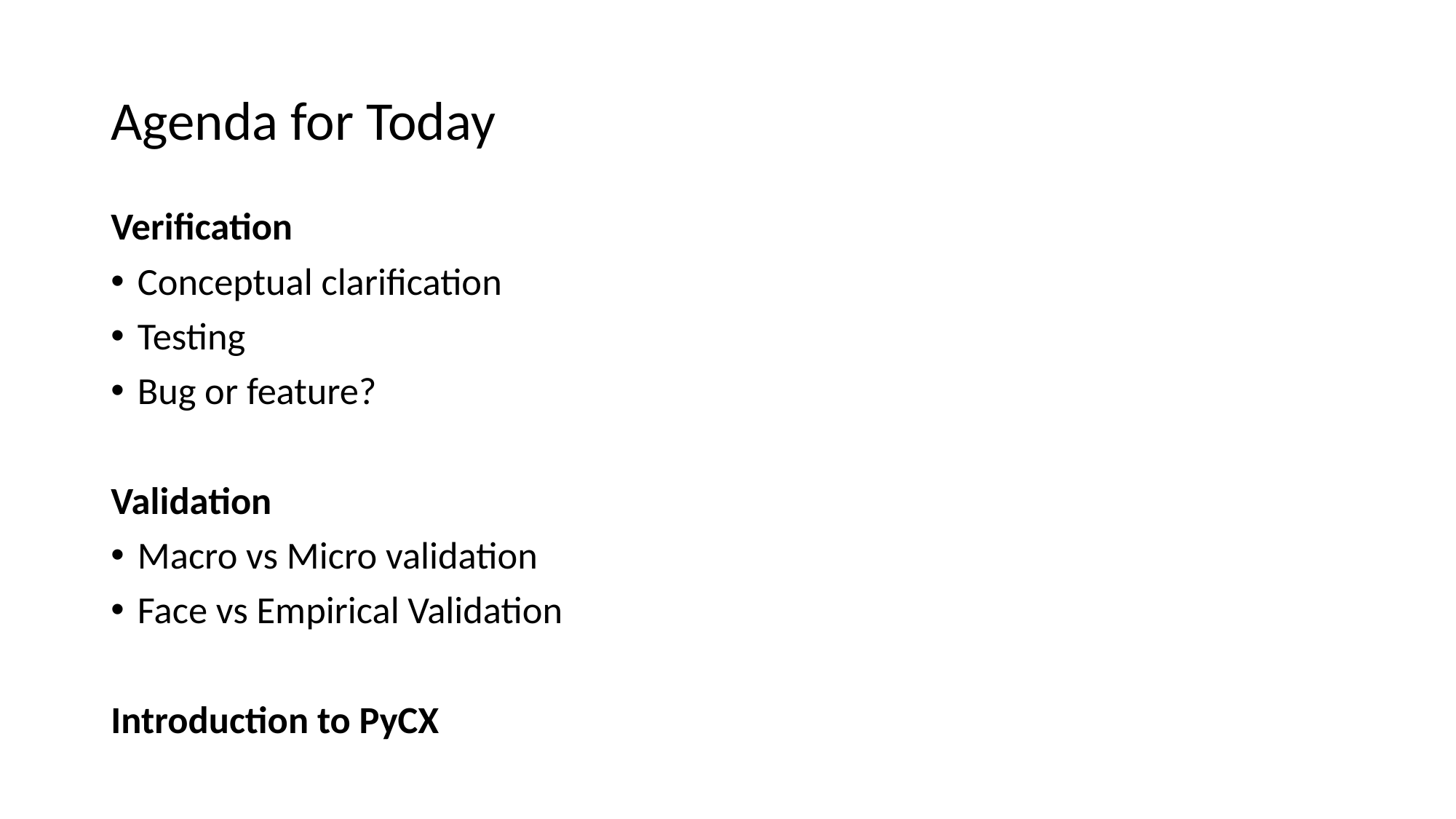

# Agenda for Today
Verification
Conceptual clarification
Testing
Bug or feature?

Validation
Macro vs Micro validation
Face vs Empirical Validation

Introduction to PyCX